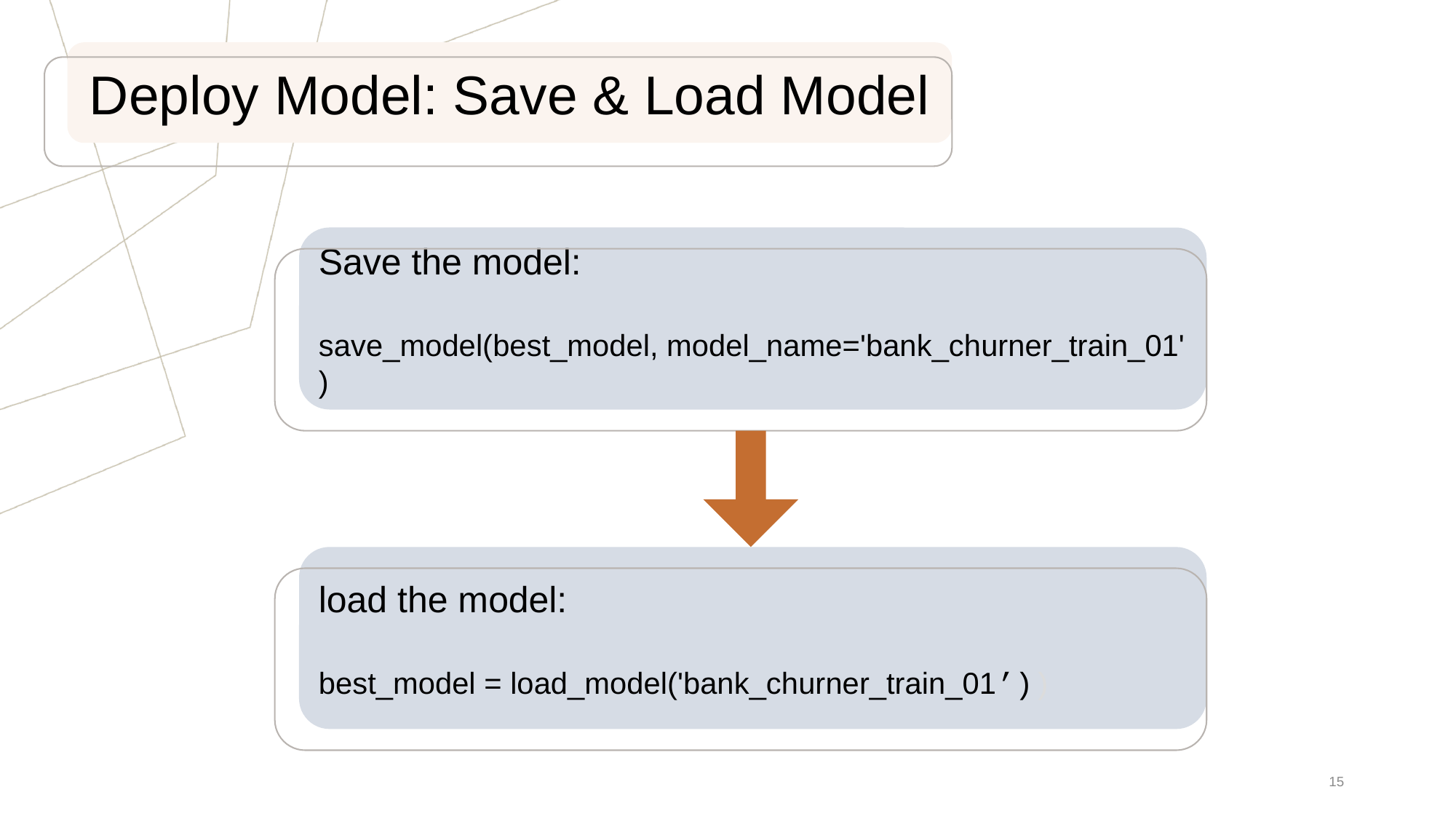

Deploy Model: Save & Load Model

Save the model:

save_model(best_model, model_name='bank_churner_train_01')

load the model:

best_model = load_model('bank_churner_train_01’))

15